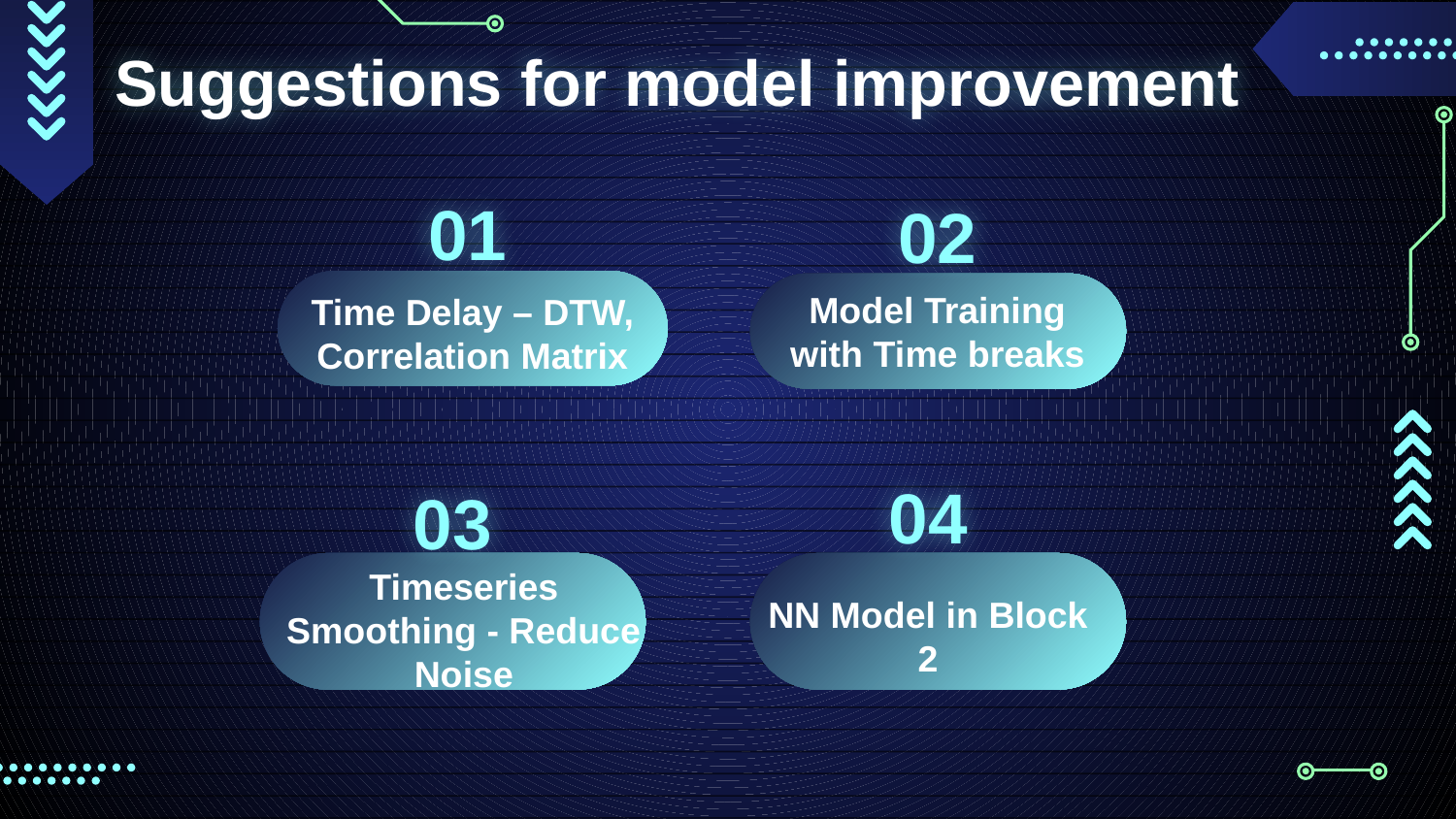

# Suggestions for model improvement
01
02

Model Training with Time breaks
Time Delay – DTW, Correlation Matrix
04
03

Timeseries Smoothing - Reduce Noise
NN Model in Block 2